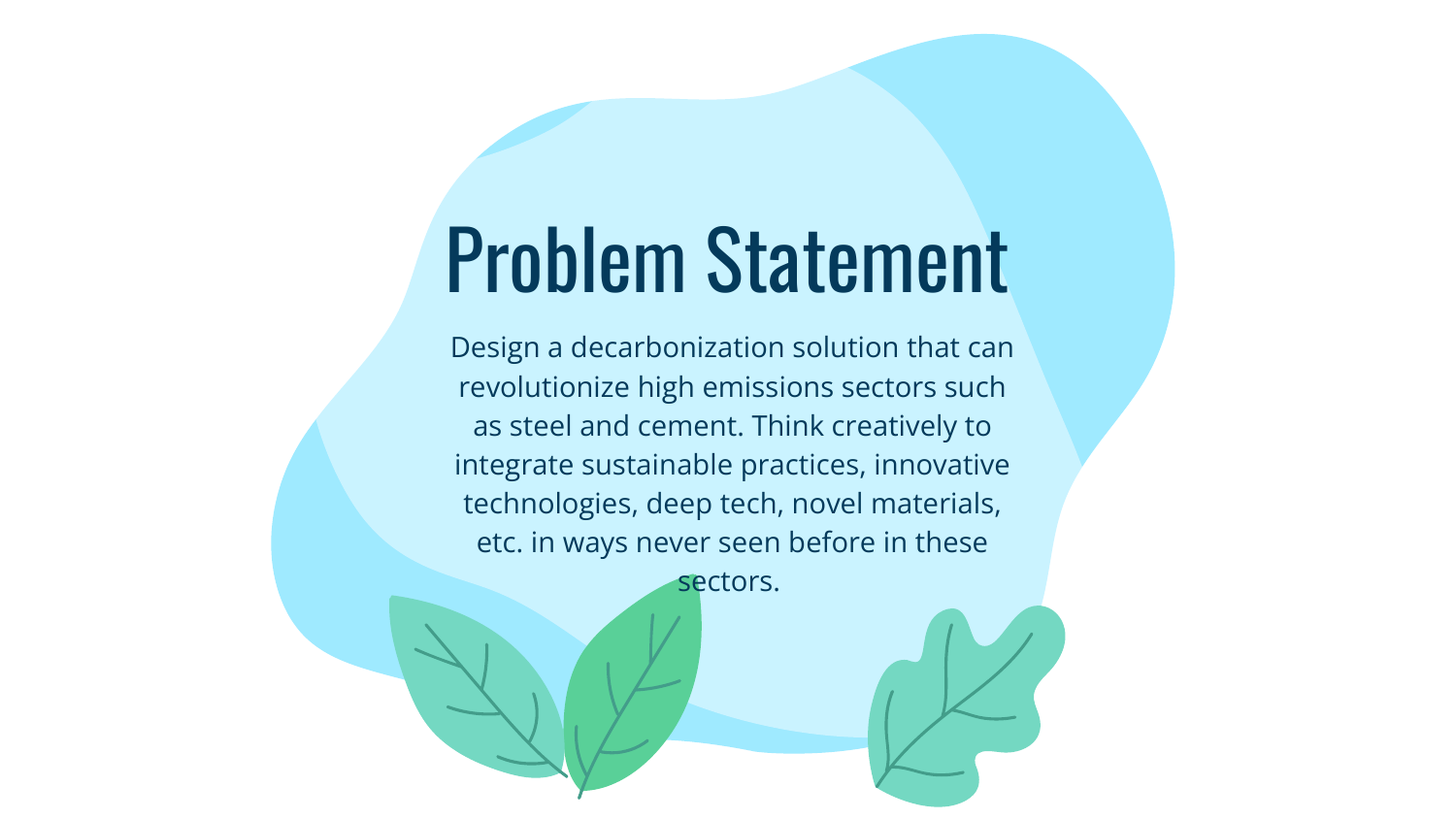

# Problem Statement
Design a decarbonization solution that can revolutionize high emissions sectors such as steel and cement. Think creatively to integrate sustainable practices, innovative technologies, deep tech, novel materials, etc. in ways never seen before in these sectors.